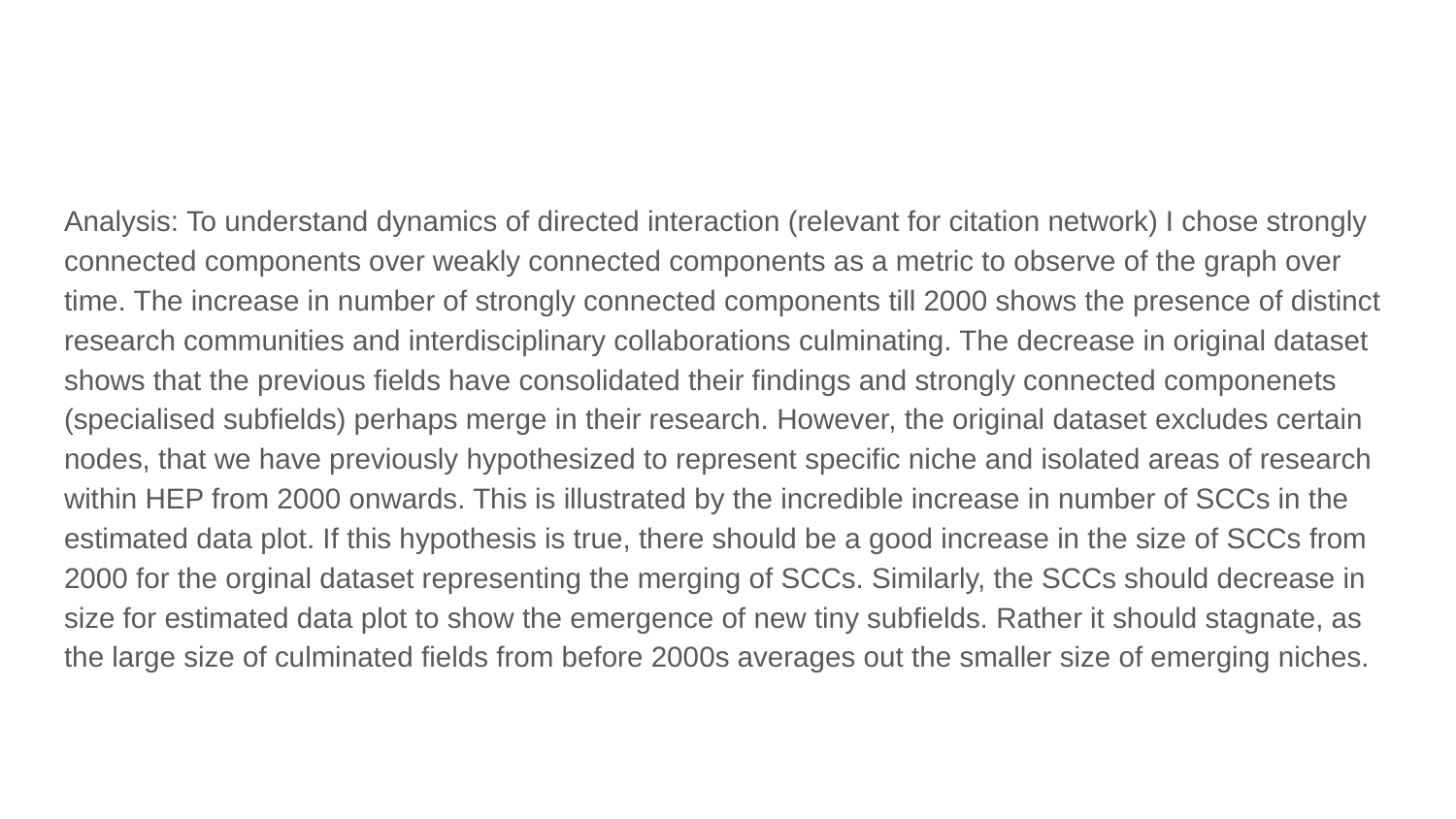

#
Analysis: To understand dynamics of directed interaction (relevant for citation network) I chose strongly connected components over weakly connected components as a metric to observe of the graph over time. The increase in number of strongly connected components till 2000 shows the presence of distinct research communities and interdisciplinary collaborations culminating. The decrease in original dataset shows that the previous fields have consolidated their findings and strongly connected componenets (specialised subfields) perhaps merge in their research. However, the original dataset excludes certain nodes, that we have previously hypothesized to represent specific niche and isolated areas of research within HEP from 2000 onwards. This is illustrated by the incredible increase in number of SCCs in the estimated data plot. If this hypothesis is true, there should be a good increase in the size of SCCs from 2000 for the orginal dataset representing the merging of SCCs. Similarly, the SCCs should decrease in size for estimated data plot to show the emergence of new tiny subfields. Rather it should stagnate, as the large size of culminated fields from before 2000s averages out the smaller size of emerging niches.